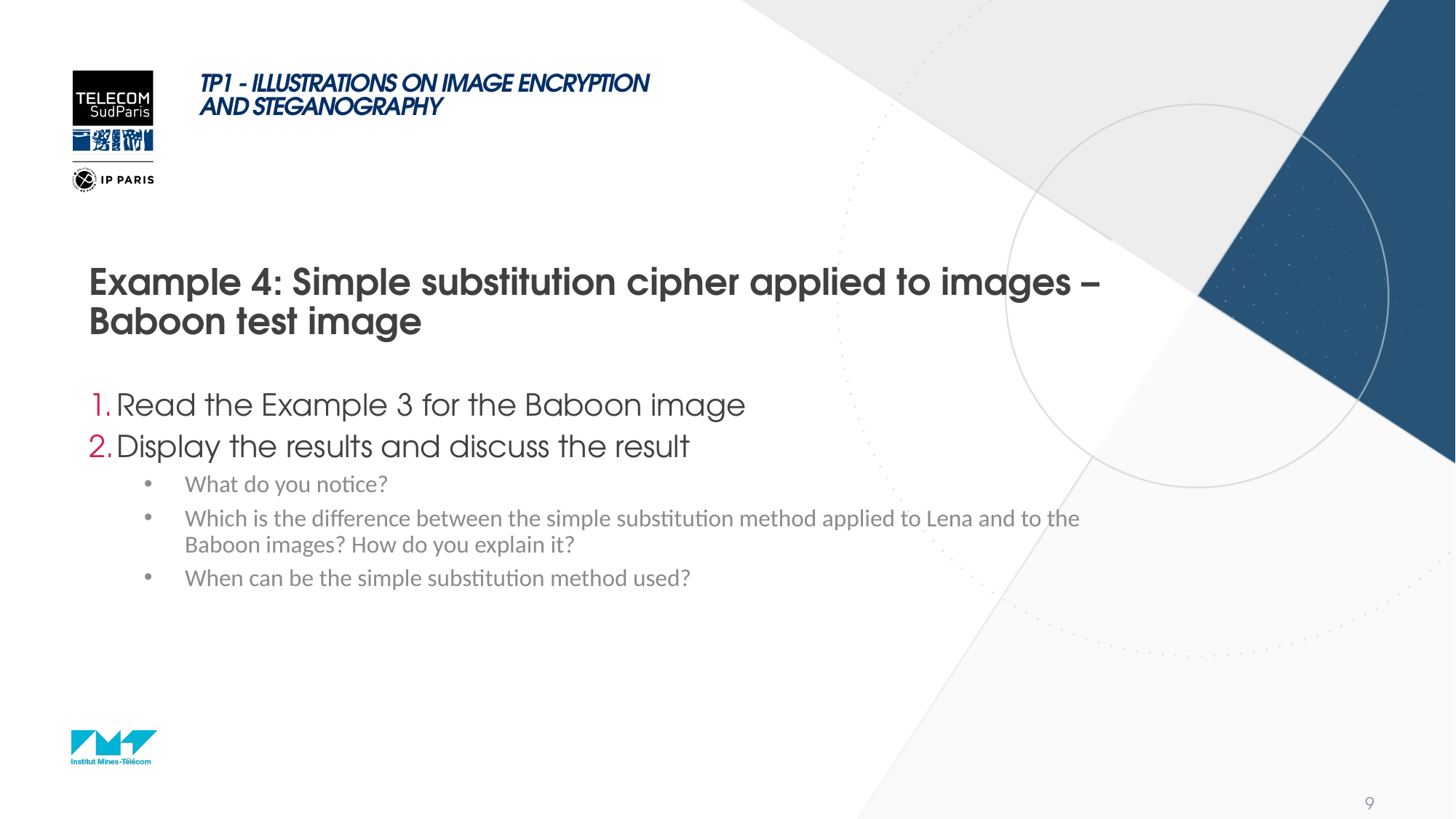

# TP1 - Illustrations on image encryption aNd Steganography
Example 4: Simple substitution cipher applied to images – Baboon test image
Read the Example 3 for the Baboon image
Display the results and discuss the result
What do you notice?
Which is the difference between the simple substitution method applied to Lena and to the Baboon images? How do you explain it?
When can be the simple substitution method used?
9